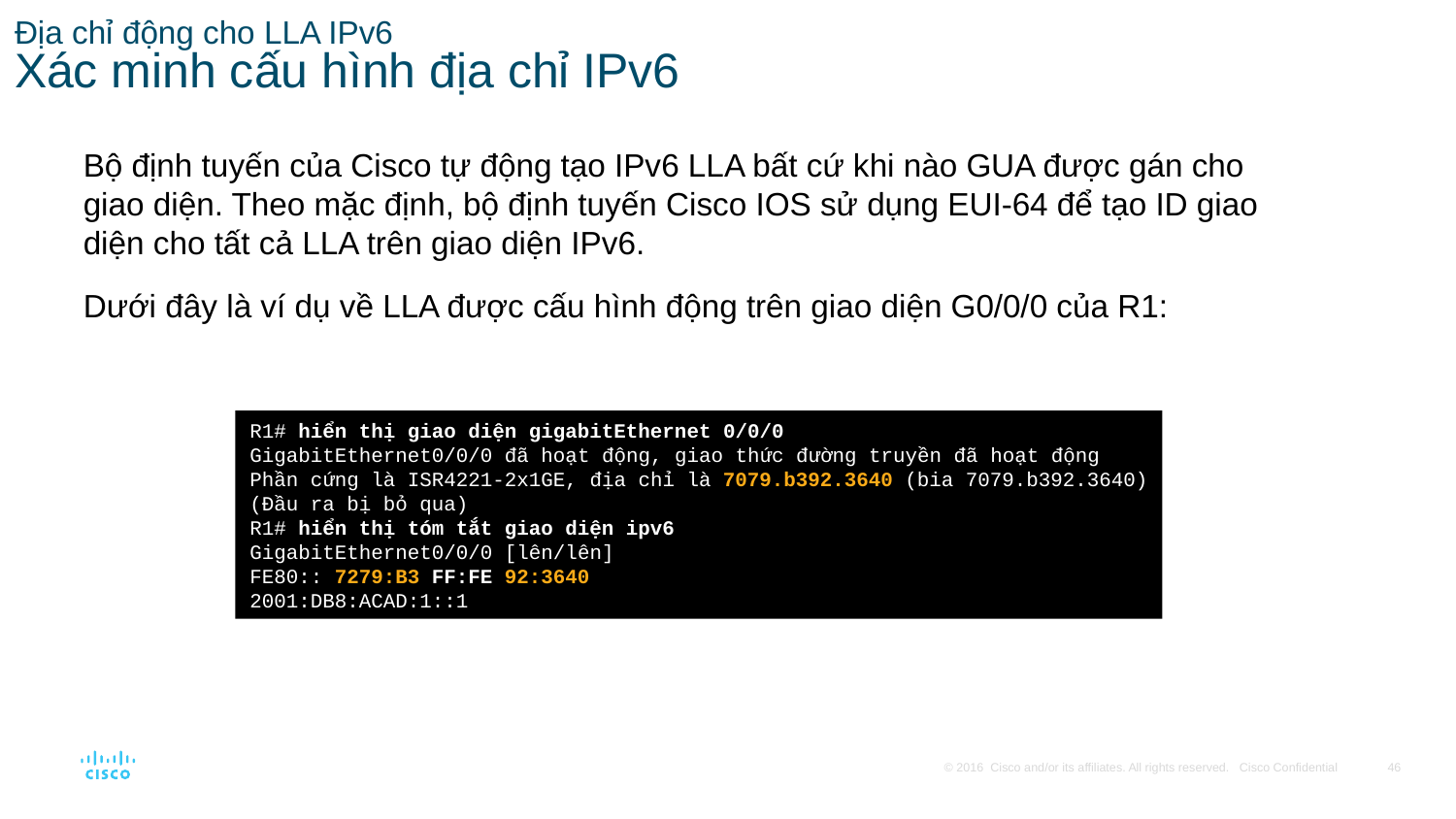

# Địa chỉ động cho LLA IPv6 Xác minh cấu hình địa chỉ IPv6
Bộ định tuyến của Cisco tự động tạo IPv6 LLA bất cứ khi nào GUA được gán cho giao diện. Theo mặc định, bộ định tuyến Cisco IOS sử dụng EUI-64 để tạo ID giao diện cho tất cả LLA trên giao diện IPv6.
Dưới đây là ví dụ về LLA được cấu hình động trên giao diện G0/0/0 của R1:

R1# hiển thị giao diện gigabitEthernet 0/0/0
GigabitEthernet0/0/0 đã hoạt động, giao thức đường truyền đã hoạt động
Phần cứng là ISR4221-2x1GE, địa chỉ là 7079.b392.3640 (bia 7079.b392.3640)
(Đầu ra bị bỏ qua)
R1# hiển thị tóm tắt giao diện ipv6
GigabitEthernet0/0/0 [lên/lên]
FE80:: 7279:B3 FF:FE 92:3640
2001:DB8:ACAD:1::1